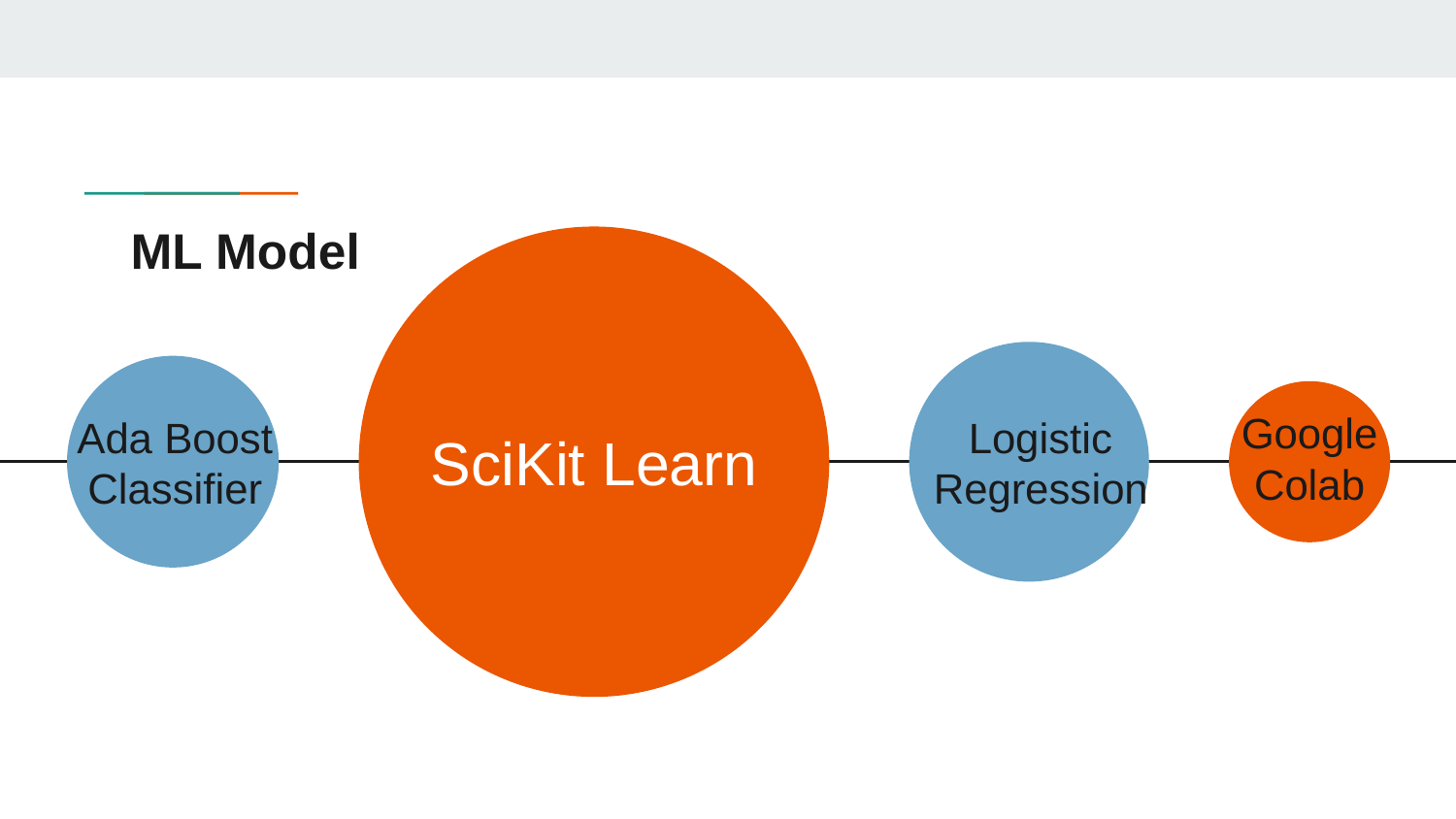

# ML Model

Google Colab
SciKit Learn
Logistic Regression
Ada Boost Classifier